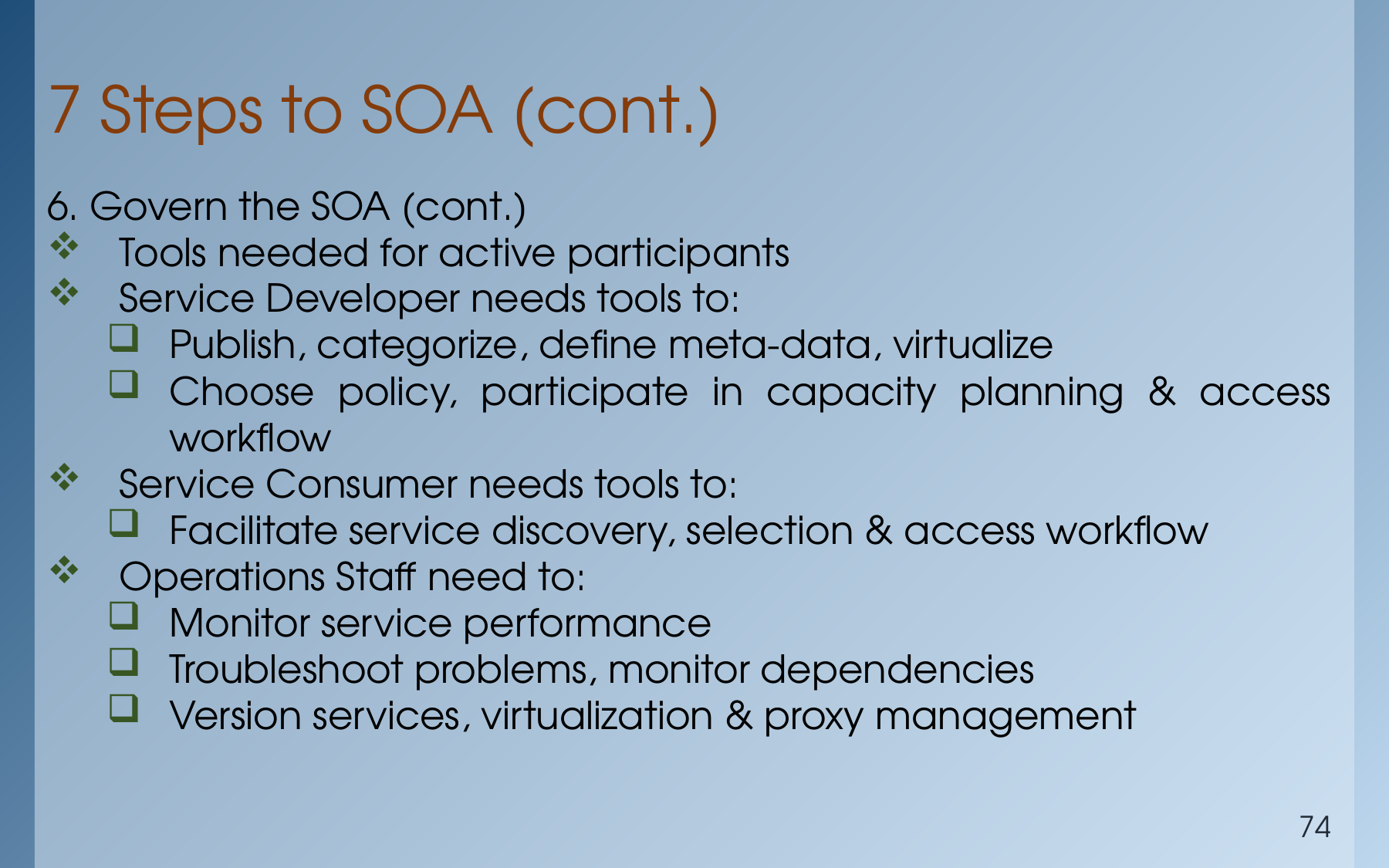

# 7 Steps to SOA (cont.)
6. Govern the SOA (cont.)
Tools needed for active participants
Service Developer needs tools to:
Publish, categorize, define meta-data, virtualize
Choose policy, participate in capacity planning & access workflow
Service Consumer needs tools to:
Facilitate service discovery, selection & access workflow
Operations Staff need to:
Monitor service performance
Troubleshoot problems, monitor dependencies
Version services, virtualization & proxy management
74